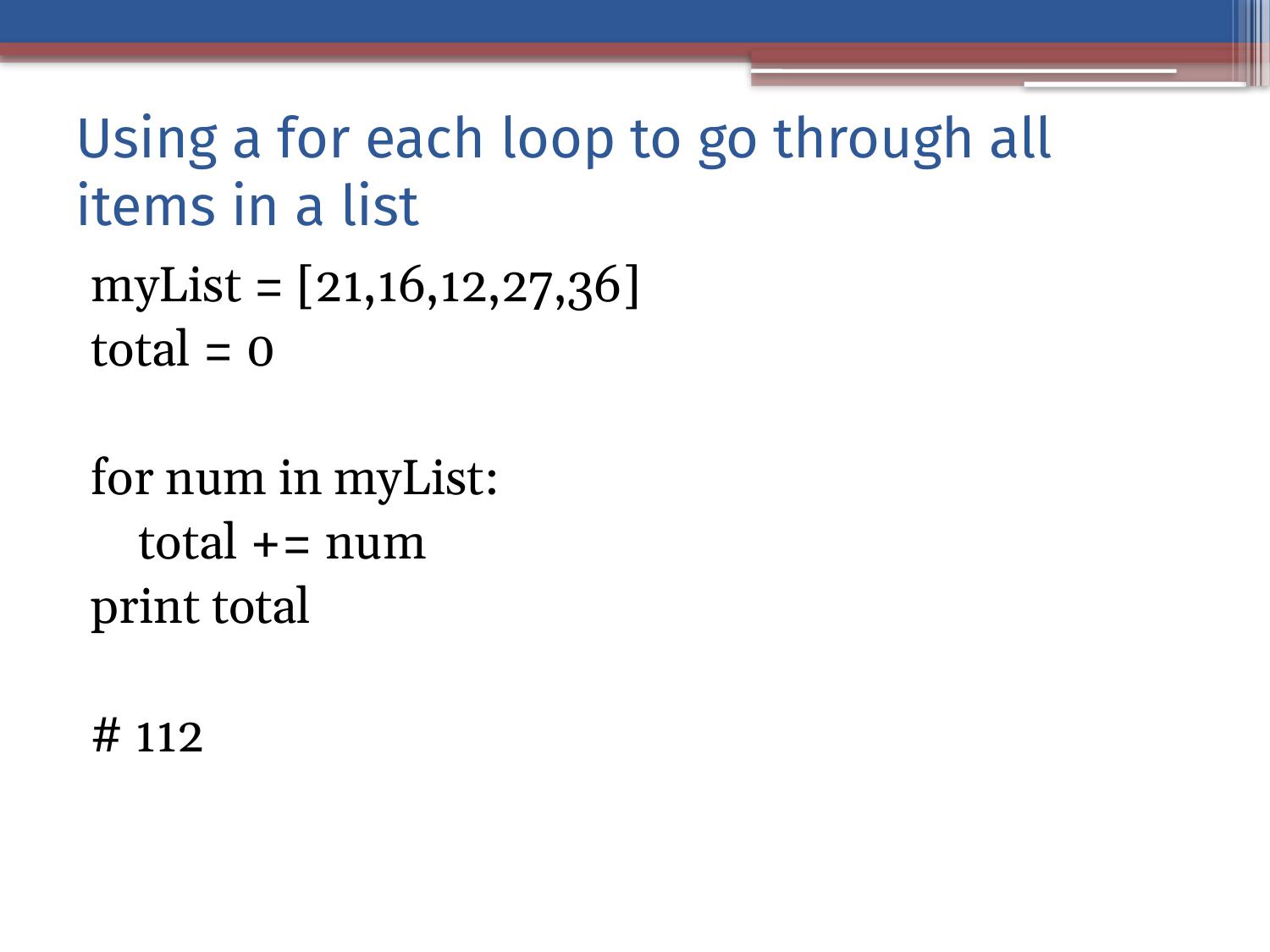

# Using a for each loop to go through all items in a list
myList = [21,16,12,27,36]
total = 0

for num in myList:
    total += num
print total

# 112